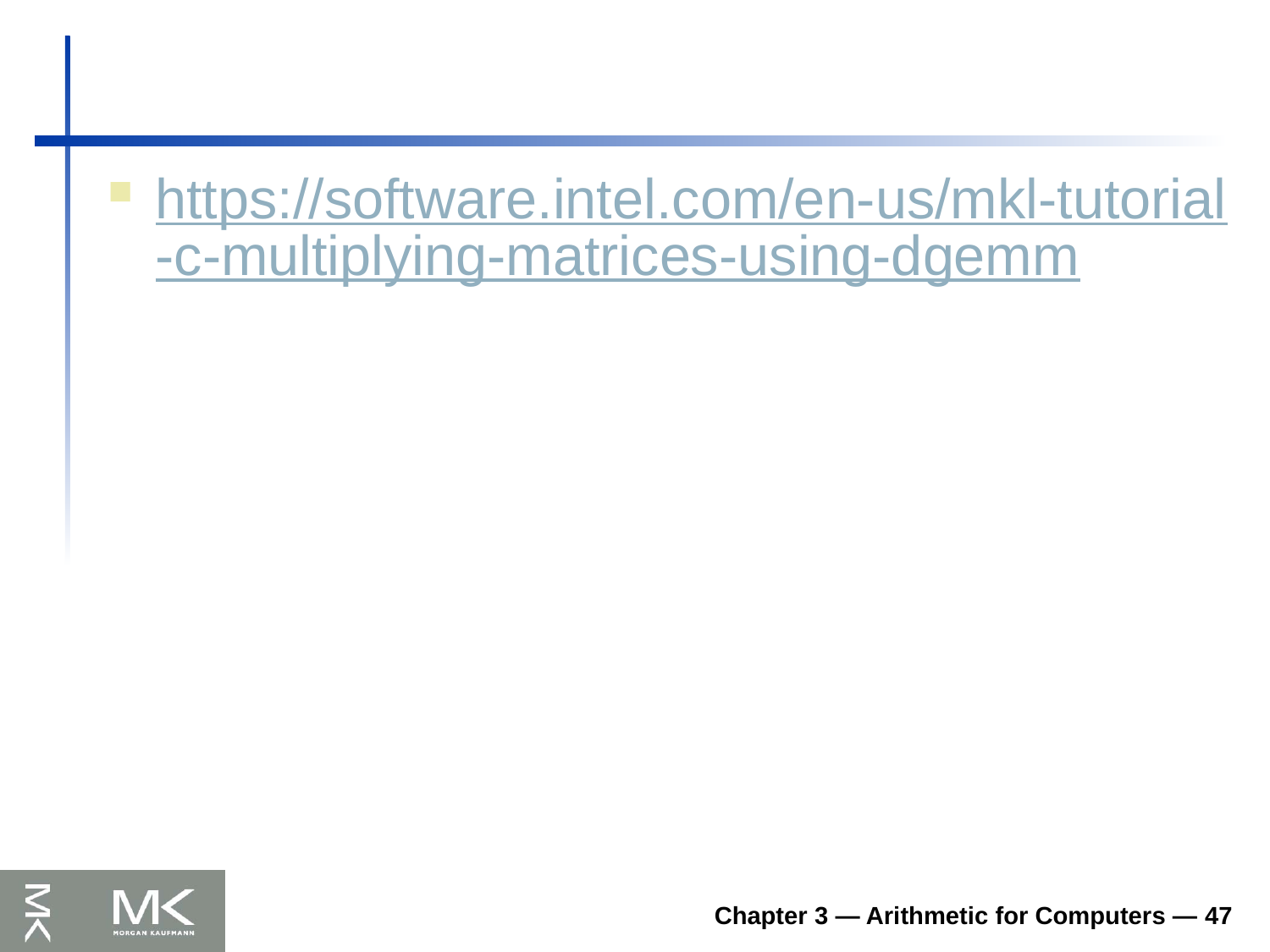

#
https://software.intel.com/en-us/mkl-tutorial-c-multiplying-matrices-using-dgemm

Chapter 3 — Arithmetic for Computers — 47